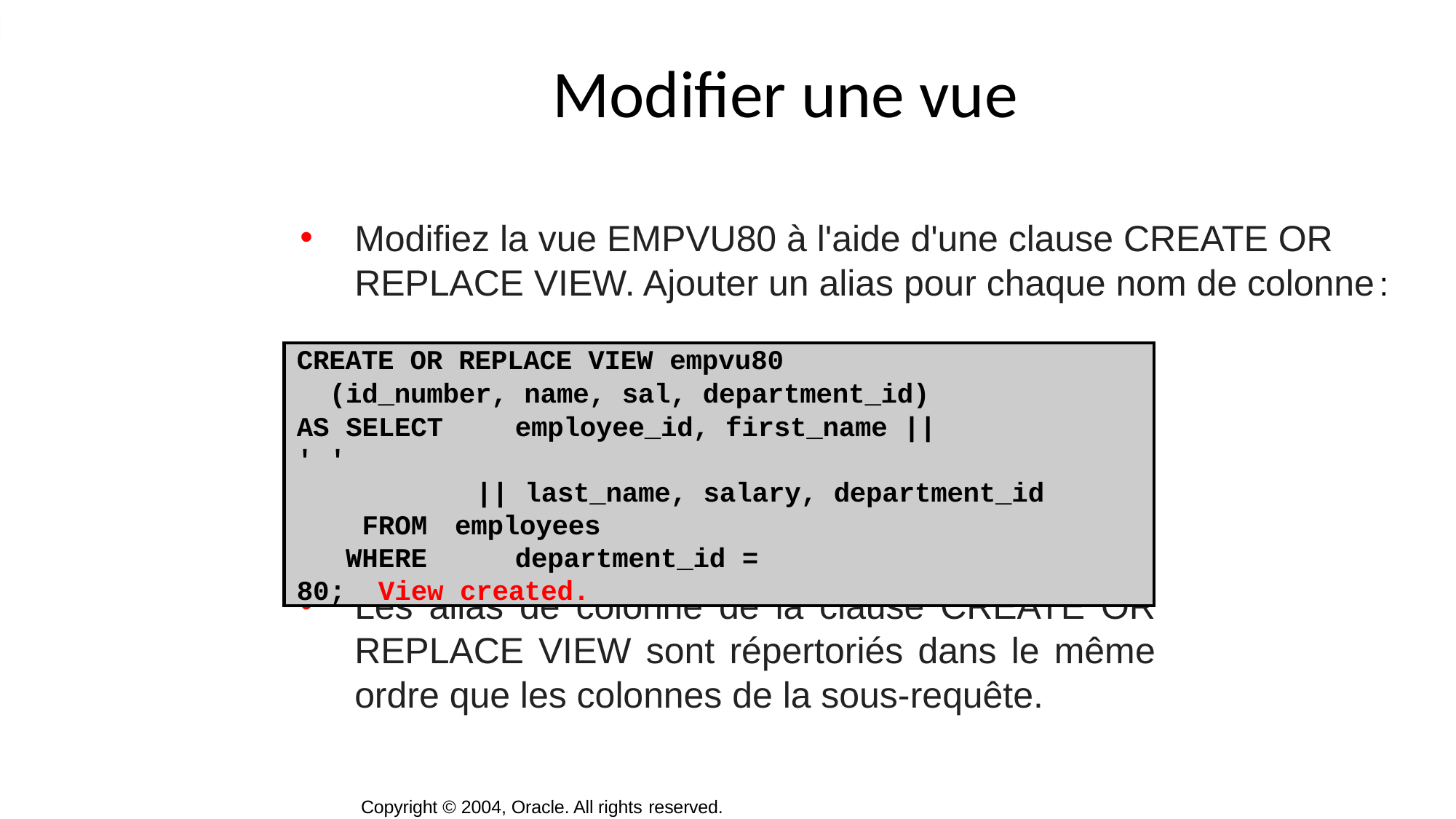

# Modifier une vue
Modifiez la vue EMPVU80 à l'aide d'une clause CREATE OR REPLACE VIEW. Ajouter un alias pour chaque nom de colonne :
CREATE OR REPLACE VIEW empvu80
(id_number, name, sal, department_id)  AS SELECT	employee_id, first_name || ' '
|| last_name, salary, department_id  FROM	employees
WHERE	department_id = 80;  View created.
Les alias de colonne de la clause CREATE OR REPLACE VIEW sont répertoriés dans le même ordre que les colonnes de la sous-requête.

Copyright © 2004, Oracle. All rights reserved.